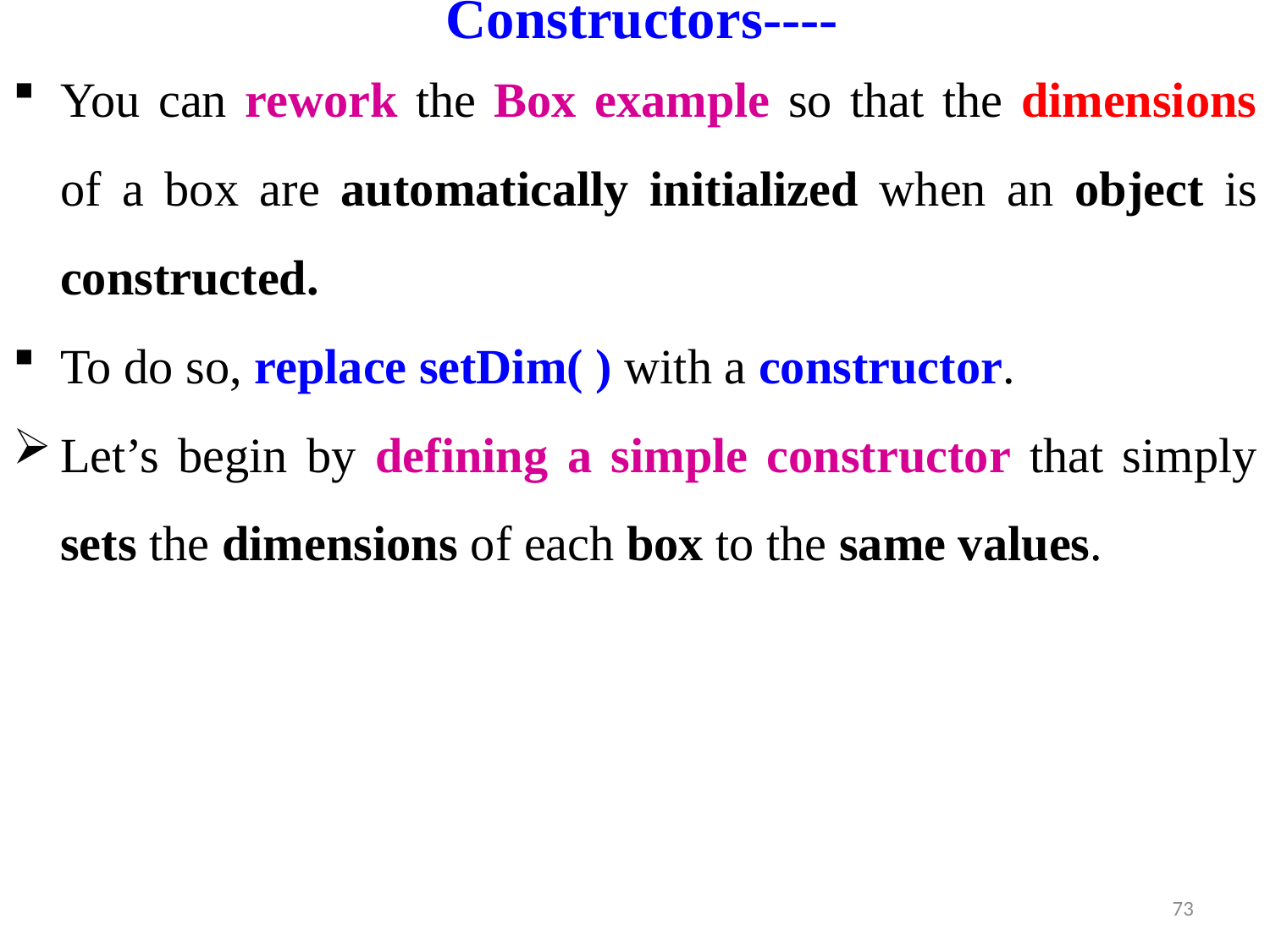

# Constructors----
You can rework the Box example so that the dimensions of a box are automatically initialized when an object is constructed.
To do so, replace setDim( ) with a constructor.
Let’s begin by defining a simple constructor that simply sets the dimensions of each box to the same values.
73